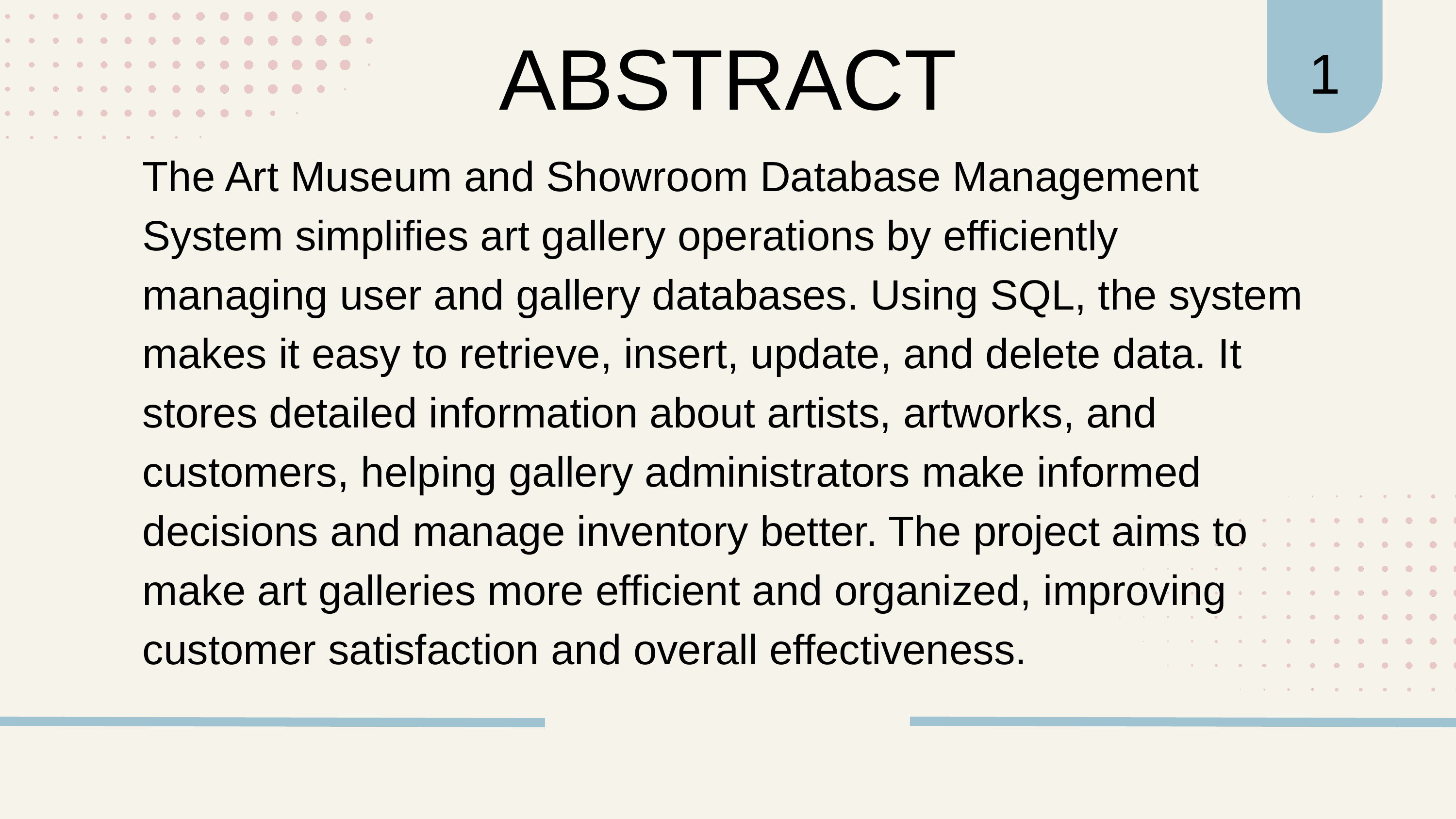

1

ABSTRACT
The Art Museum and Showroom Database Management System simplifies art gallery operations by efficiently managing user and gallery databases. Using SQL, the system makes it easy to retrieve, insert, update, and delete data. It stores detailed information about artists, artworks, and customers, helping gallery administrators make informed decisions and manage inventory better. The project aims to make art galleries more efficient and organized, improving customer satisfaction and overall effectiveness.